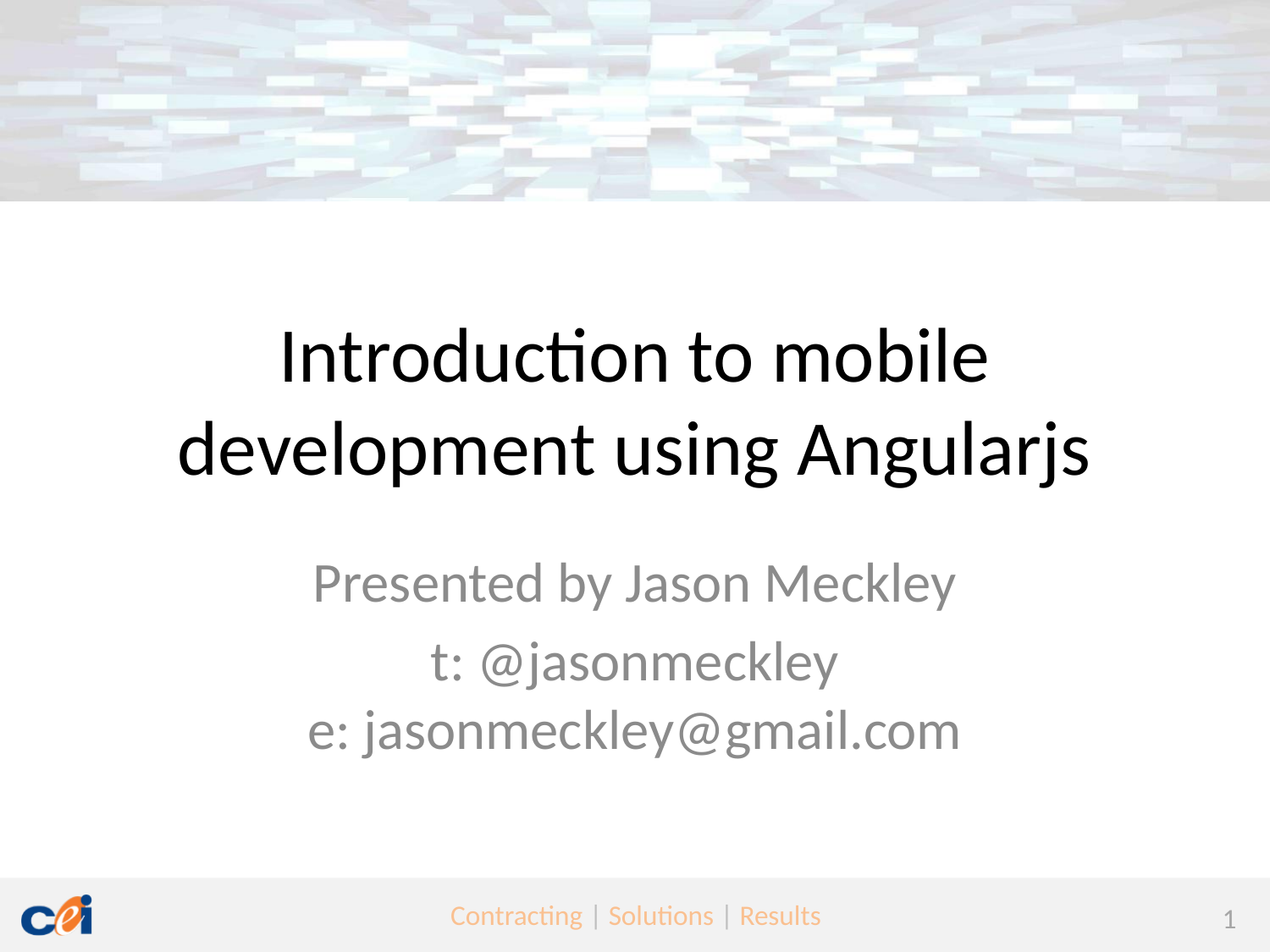

# Introduction to mobile development using Angularjs
Presented by Jason Meckley
t: @jasonmeckley
e: jasonmeckley@gmail.com